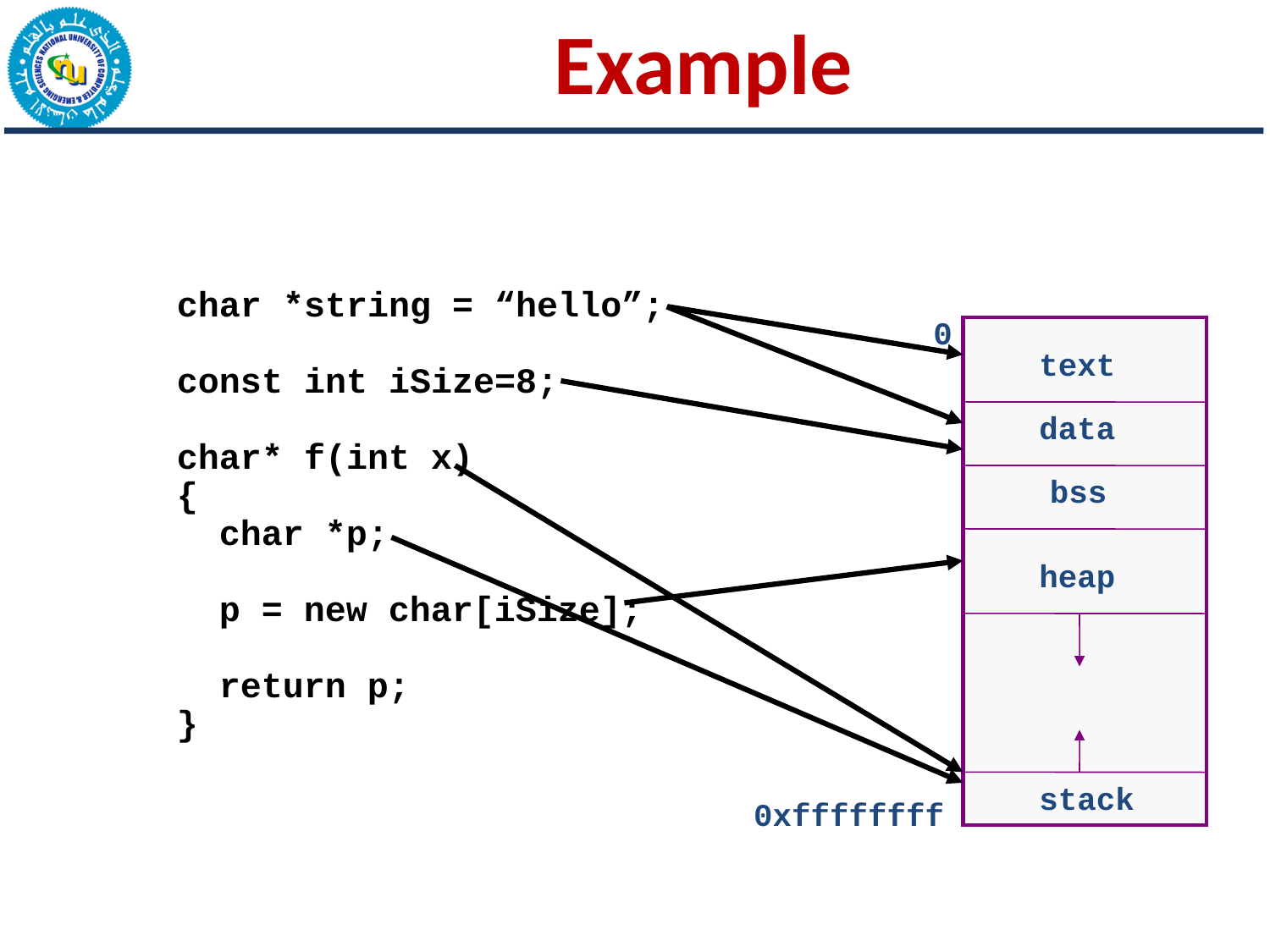

# Example

char *string = “hello”;

const int iSize=8;

char* f(int x)
{
  char *p;

  p = new char[iSize];

  return p;
}

0

text

data

bss

heap

stack
0xffffffff